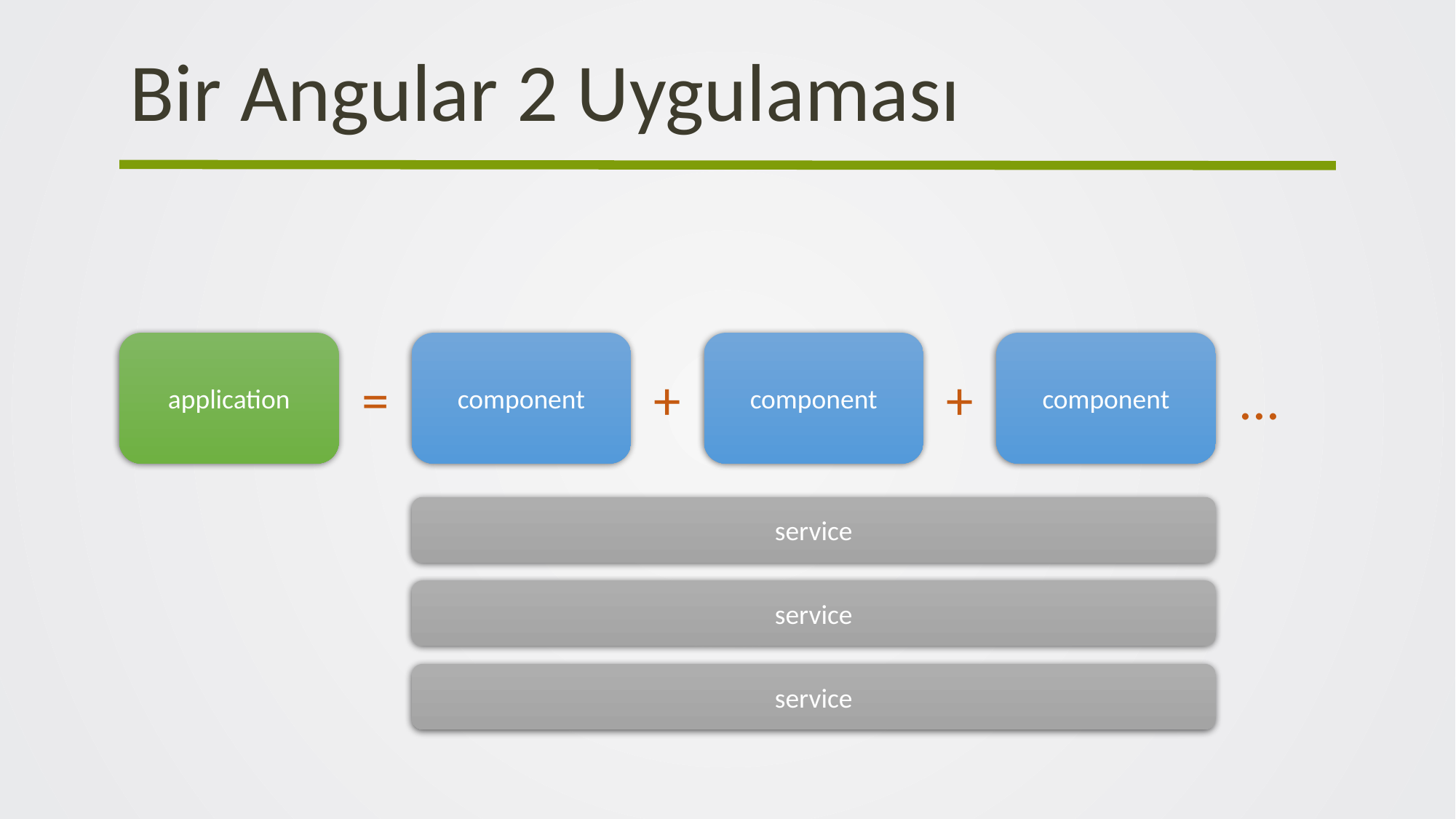

Bir Angular 2 Uygulaması
application
component
component
component
+
...
+
=
service
service
service